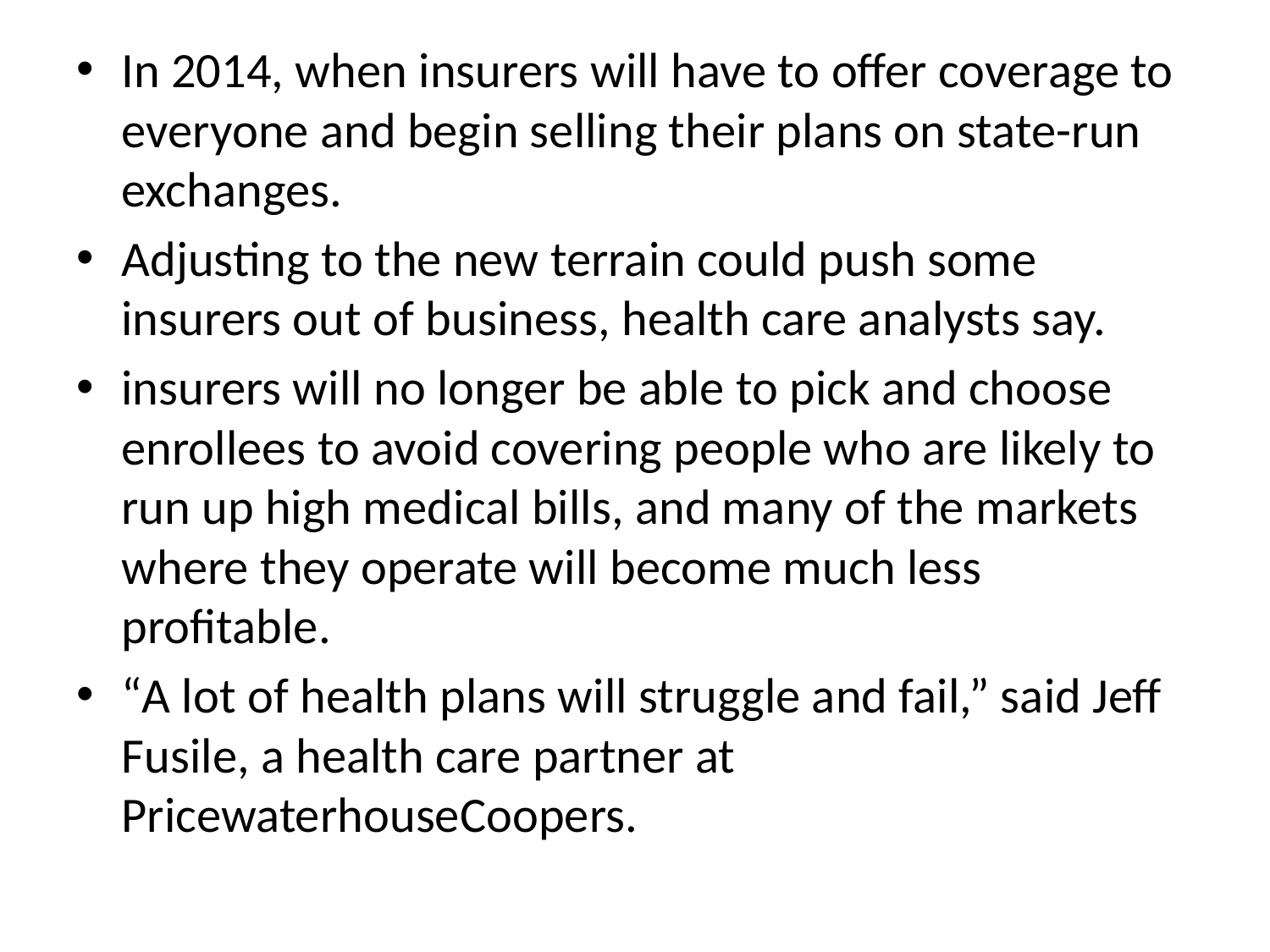

In 2014, when insurers will have to offer coverage to everyone and begin selling their plans on state-run exchanges.
Adjusting to the new terrain could push some insurers out of business, health care analysts say.
insurers will no longer be able to pick and choose enrollees to avoid covering people who are likely to run up high medical bills, and many of the markets where they operate will become much less profitable.
“A lot of health plans will struggle and fail,” said Jeff Fusile, a health care partner at PricewaterhouseCoopers.

#